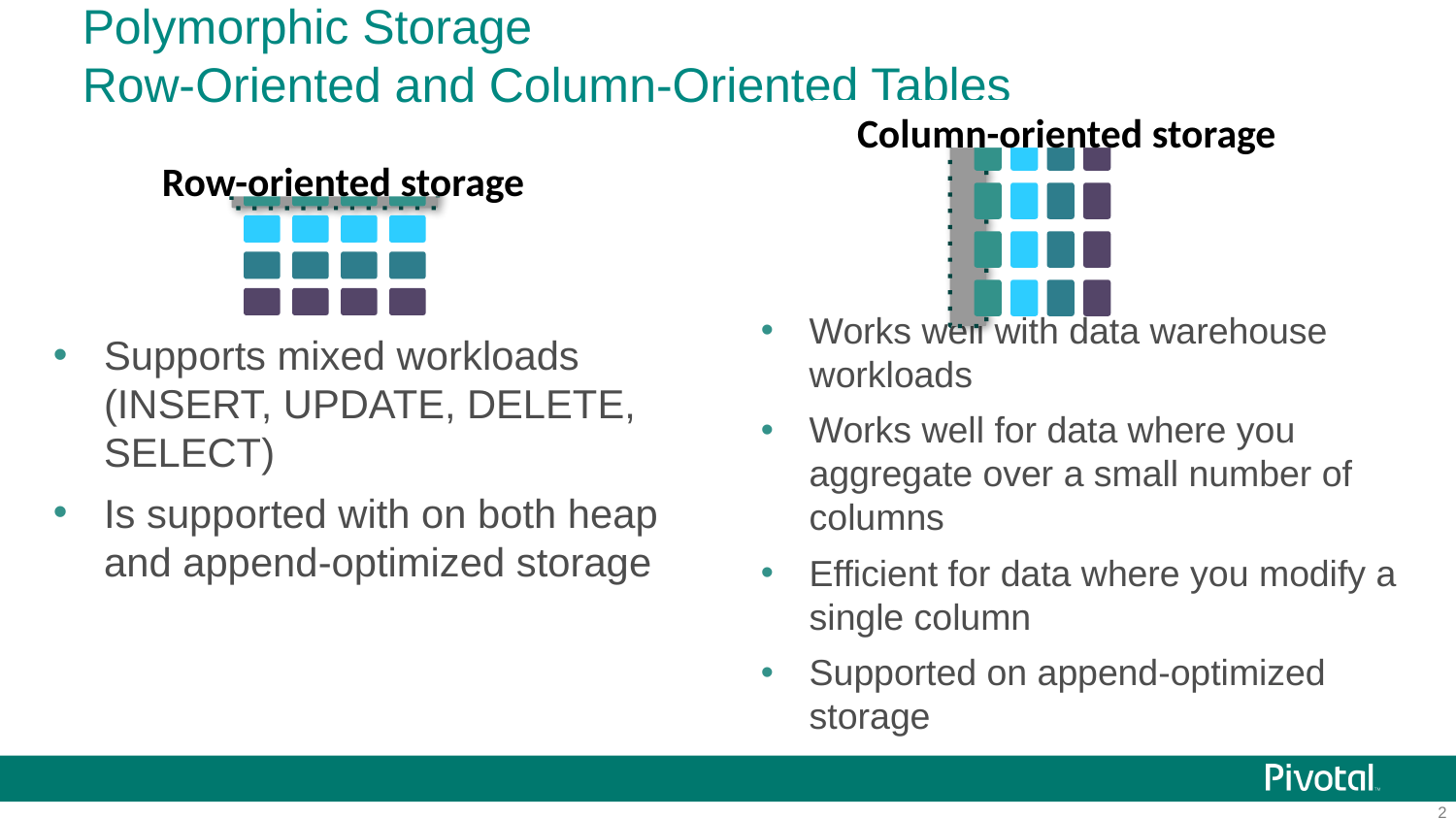

# Polymorphic Storage
Row-Oriented and Column-Oriented Tables
Column-oriented storage

Row-oriented storage

Works well with data warehouse workloads
Works well for data where you aggregate over a small number of columns
Efficient for data where you modify a single column
Supported on append-optimized storage
Supports mixed workloads (INSERT, UPDATE, DELETE, SELECT)
Is supported with on both heap and append-optimized storage